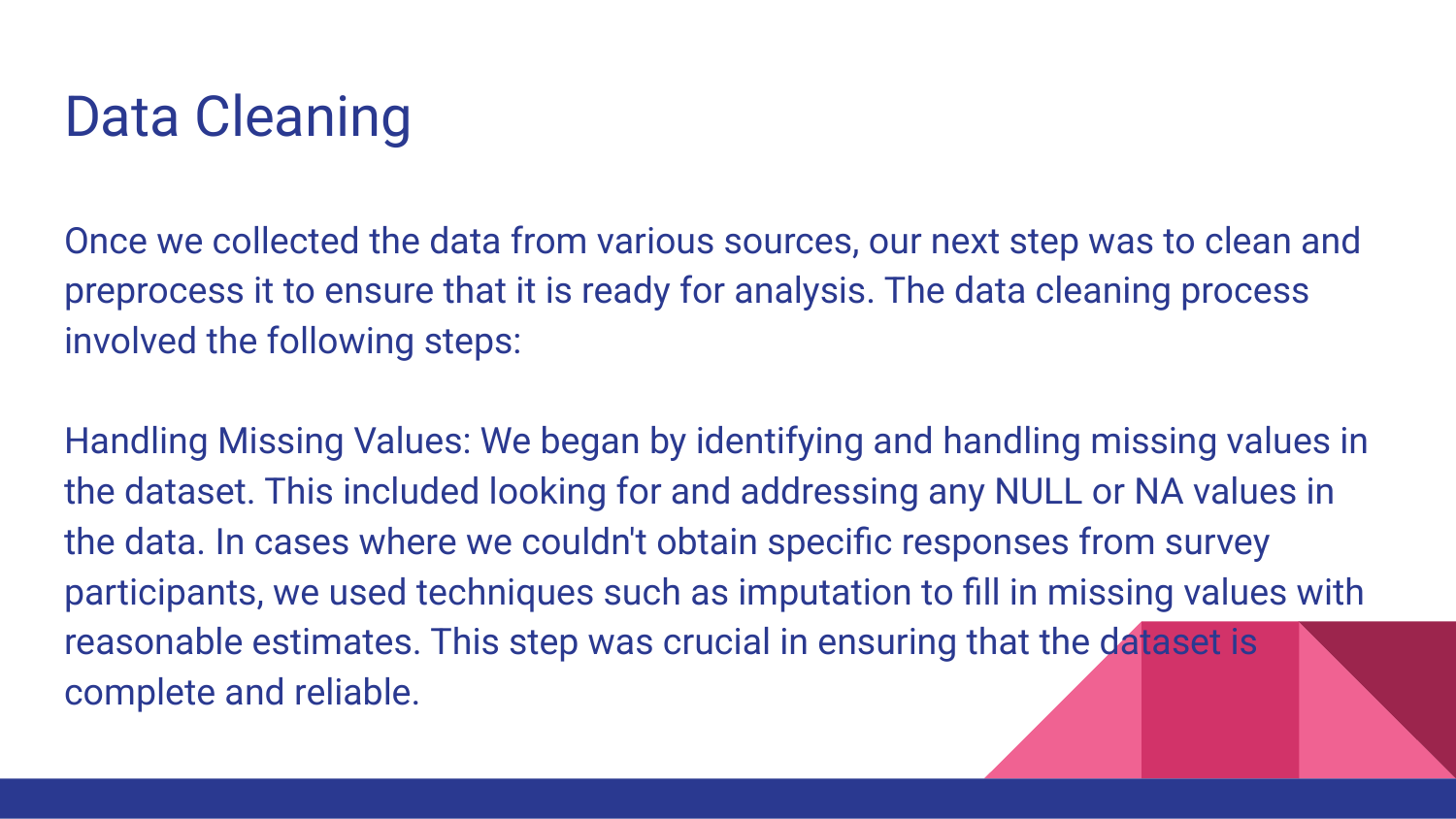

# Data Cleaning
Once we collected the data from various sources, our next step was to clean and preprocess it to ensure that it is ready for analysis. The data cleaning process involved the following steps:

Handling Missing Values: We began by identifying and handling missing values in the dataset. This included looking for and addressing any NULL or NA values in the data. In cases where we couldn't obtain specific responses from survey participants, we used techniques such as imputation to fill in missing values with reasonable estimates. This step was crucial in ensuring that the dataset is complete and reliable.